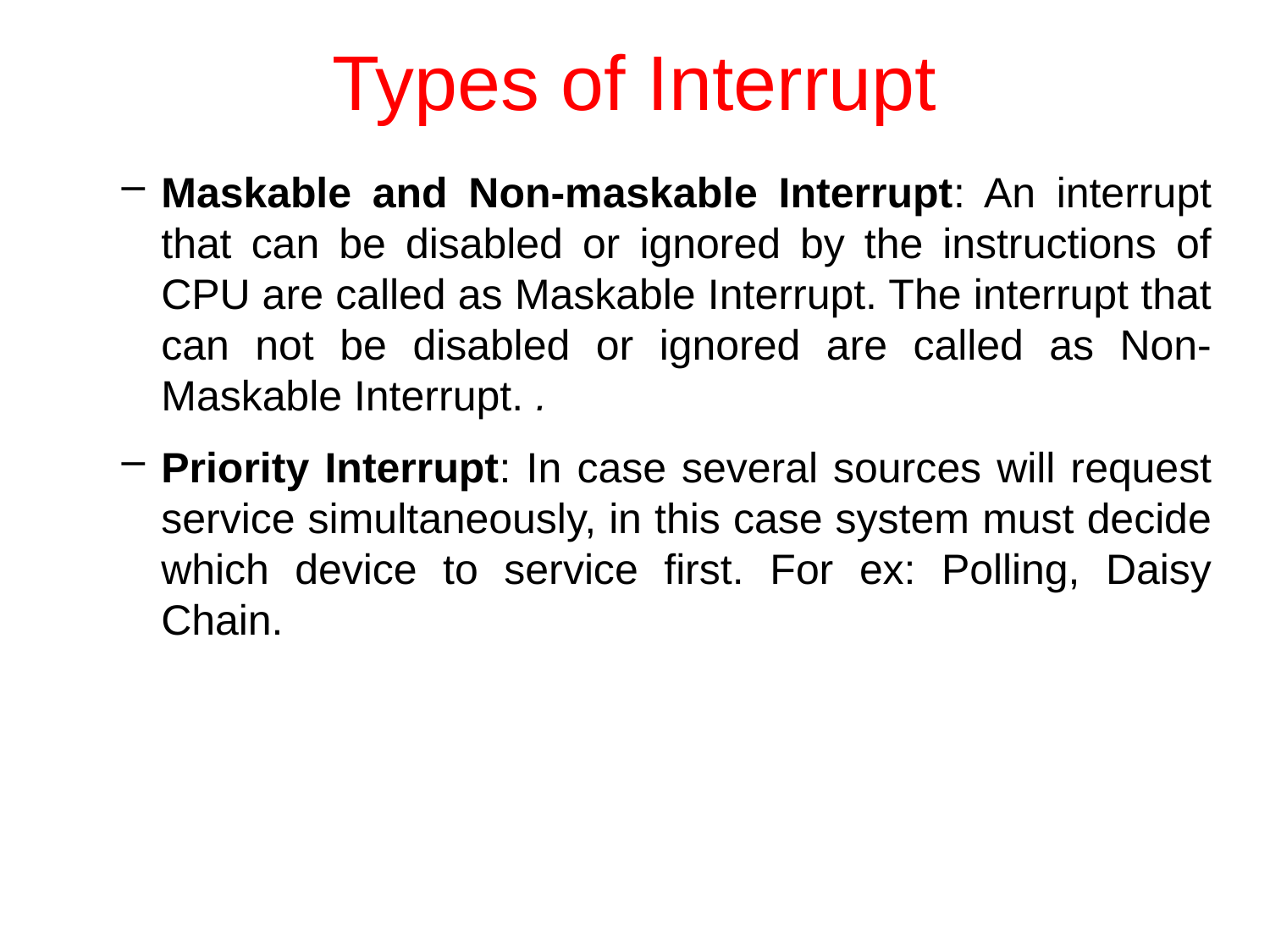

# Types of Interrupt
Maskable and Non-maskable Interrupt: An interrupt that can be disabled or ignored by the instructions of CPU are called as Maskable Interrupt. The interrupt that can not be disabled or ignored are called as Non-Maskable Interrupt. .
Priority Interrupt: In case several sources will request service simultaneously, in this case system must decide which device to service first. For ex: Polling, Daisy Chain.